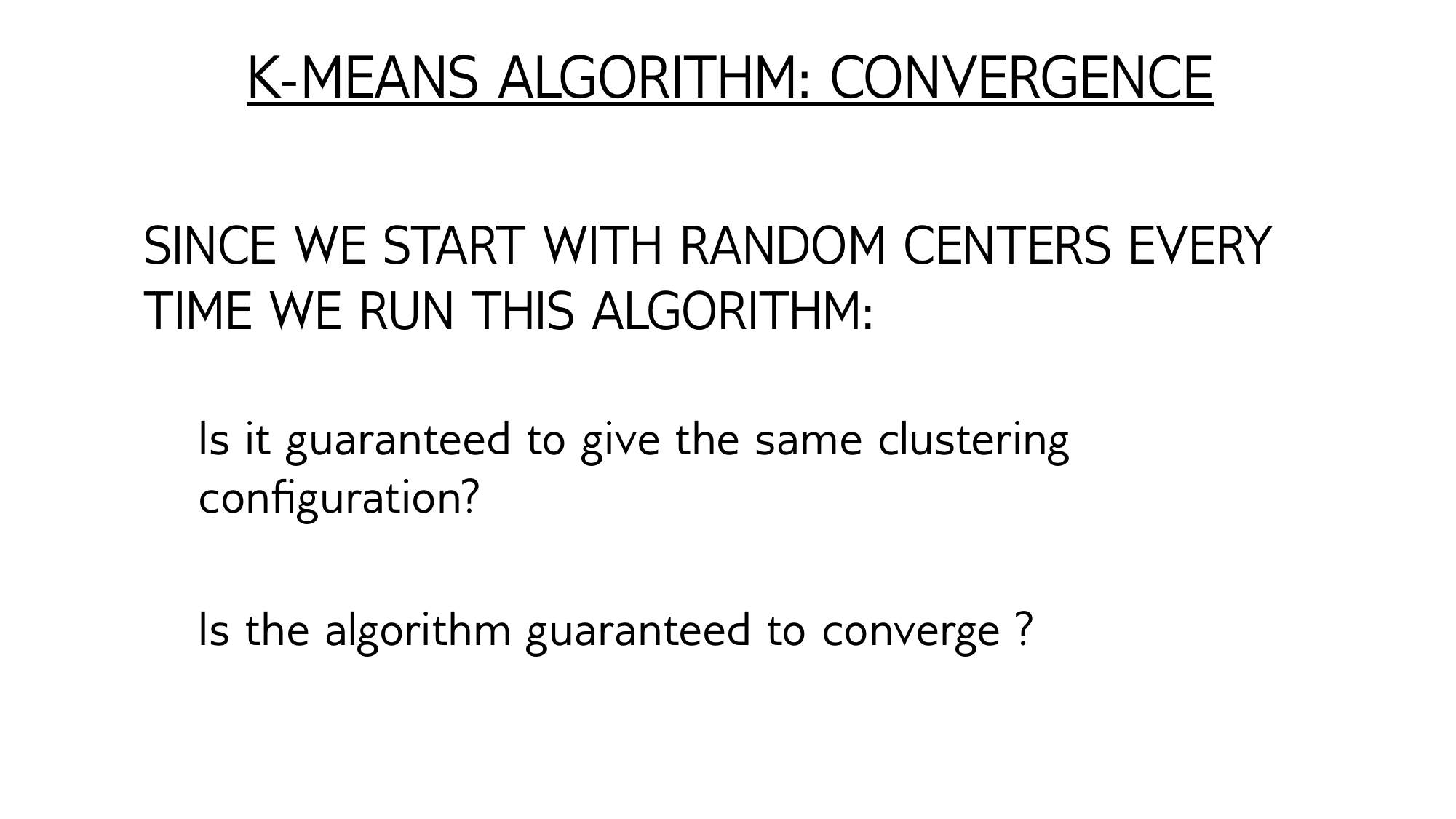

K-Means Algorithm: convergence
Since we start with random centers every time we run this algorithm:

Is it guaranteed to give the same clustering configuration?

Is the algorithm guaranteed to converge ?